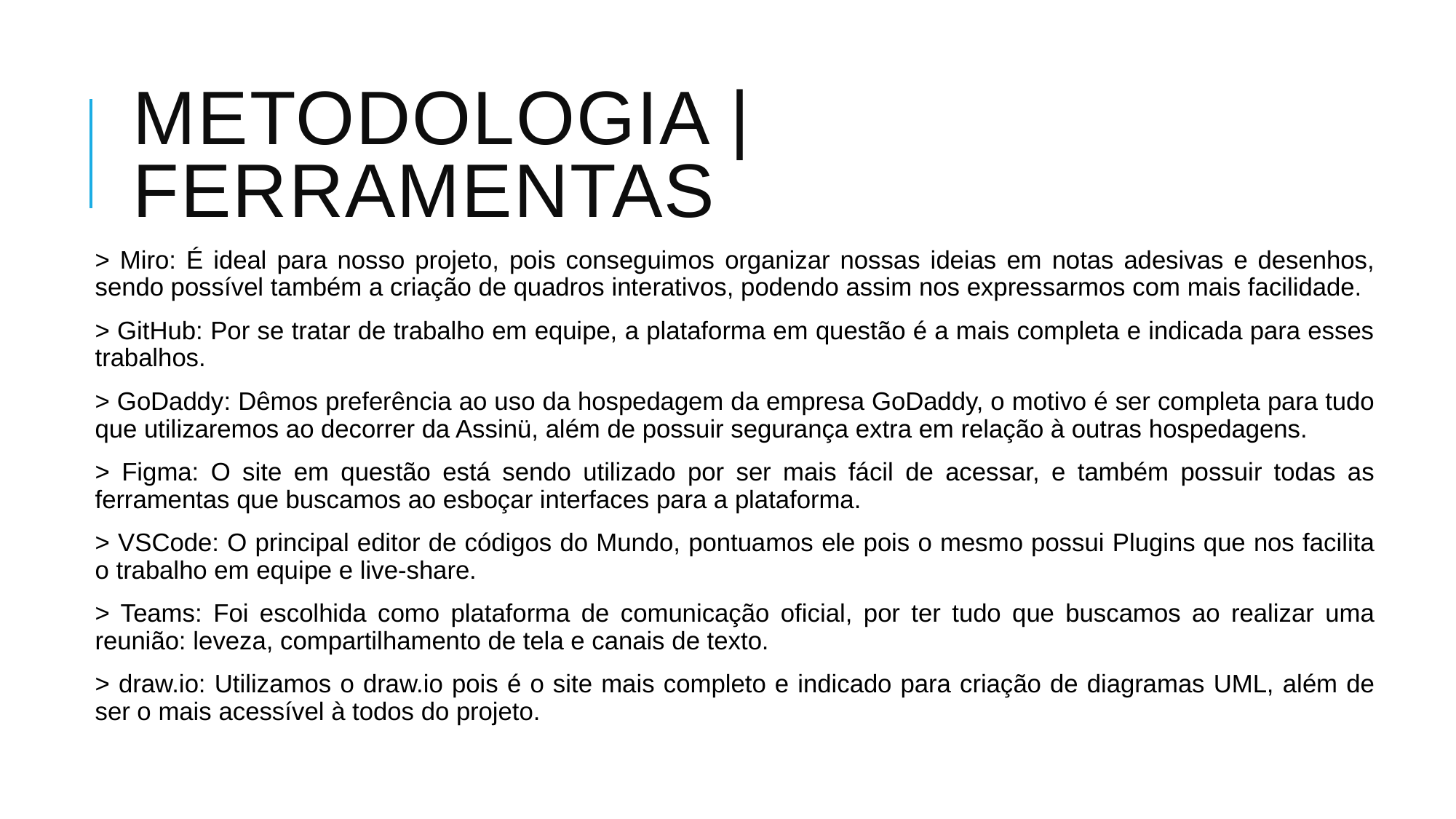

# Metodologia | FERRAMENTAS
> Miro: É ideal para nosso projeto, pois conseguimos organizar nossas ideias em notas adesivas e desenhos, sendo possível também a criação de quadros interativos, podendo assim nos expressarmos com mais facilidade.
> GitHub: Por se tratar de trabalho em equipe, a plataforma em questão é a mais completa e indicada para esses trabalhos.
> GoDaddy: Dêmos preferência ao uso da hospedagem da empresa GoDaddy, o motivo é ser completa para tudo que utilizaremos ao decorrer da Assinü, além de possuir segurança extra em relação à outras hospedagens.
> Figma: O site em questão está sendo utilizado por ser mais fácil de acessar, e também possuir todas as ferramentas que buscamos ao esboçar interfaces para a plataforma.
> VSCode: O principal editor de códigos do Mundo, pontuamos ele pois o mesmo possui Plugins que nos facilita o trabalho em equipe e live-share.
> Teams: Foi escolhida como plataforma de comunicação oficial, por ter tudo que buscamos ao realizar uma reunião: leveza, compartilhamento de tela e canais de texto.
> draw.io: Utilizamos o draw.io pois é o site mais completo e indicado para criação de diagramas UML, além de ser o mais acessível à todos do projeto.